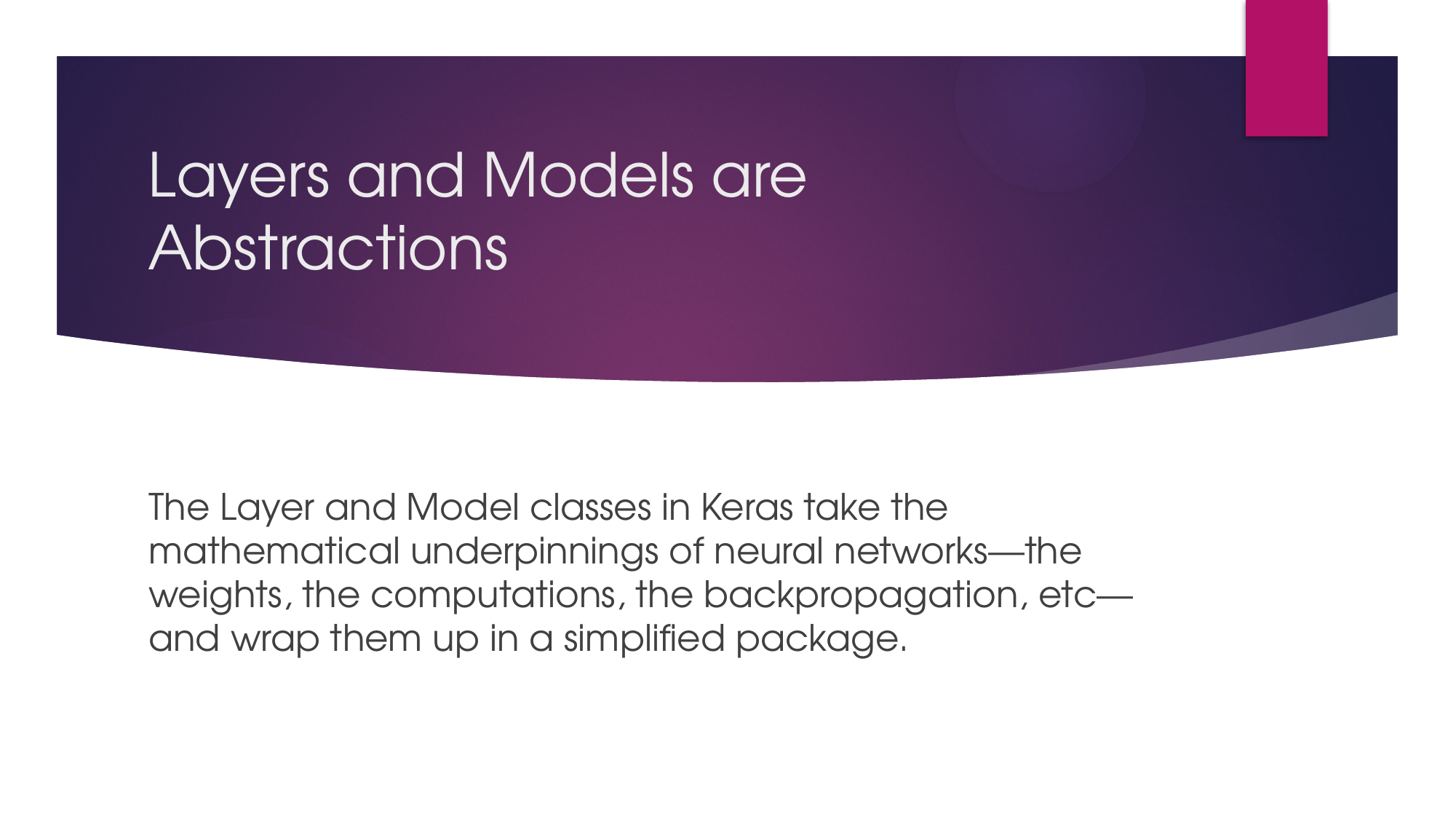

# Layers and Models are Abstractions
The Layer and Model classes in Keras take the mathematical underpinnings of neural networks—the weights, the computations, the backpropagation, etc—and wrap them up in a simplified package.